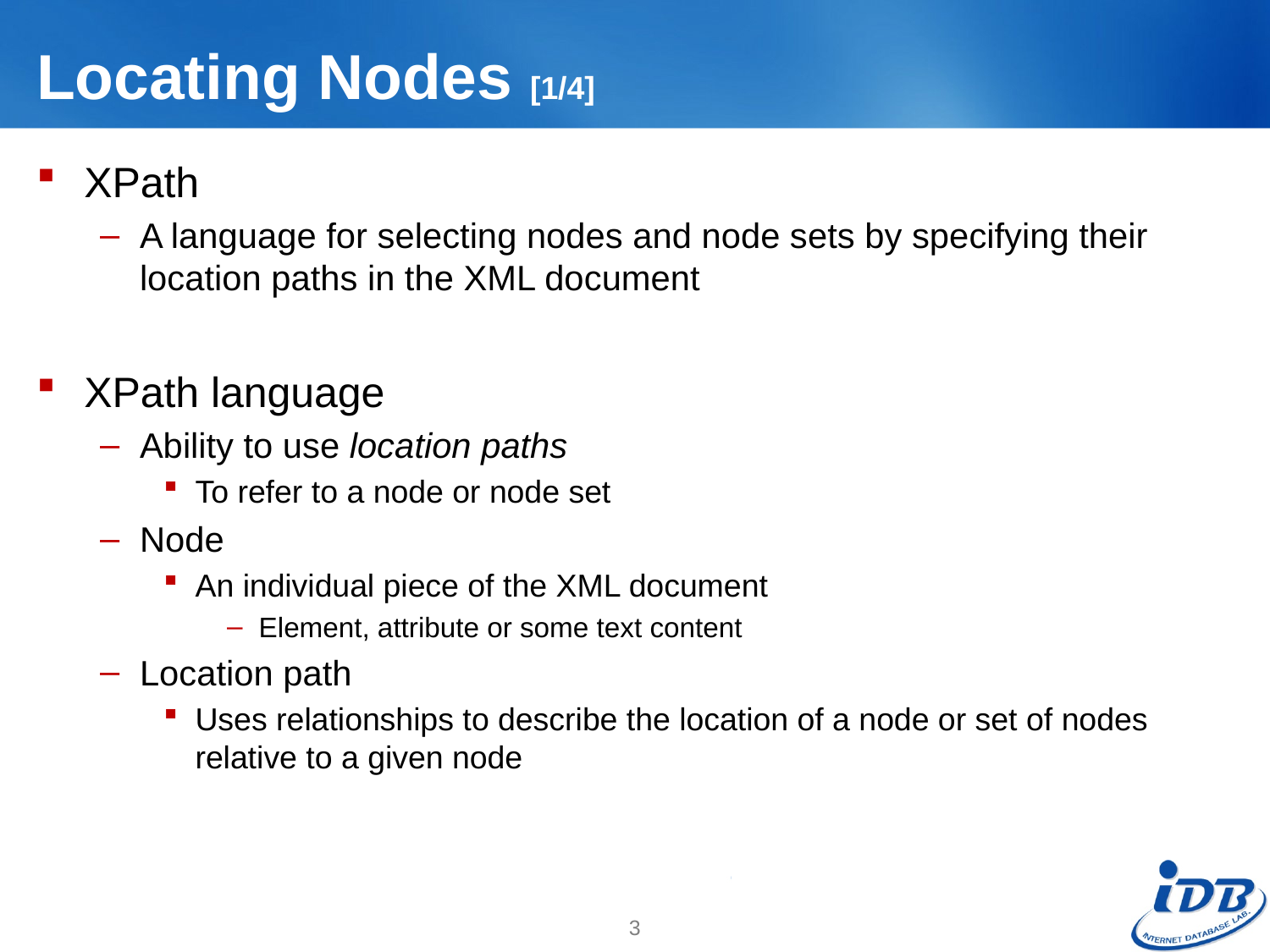

# Locating Nodes [1/4]
XPath
A language for selecting nodes and node sets by specifying their location paths in the XML document

XPath language
Ability to use location paths
To refer to a node or node set
Node
An individual piece of the XML document
Element, attribute or some text content
Location path
Uses relationships to describe the location of a node or set of nodes relative to a given node

3